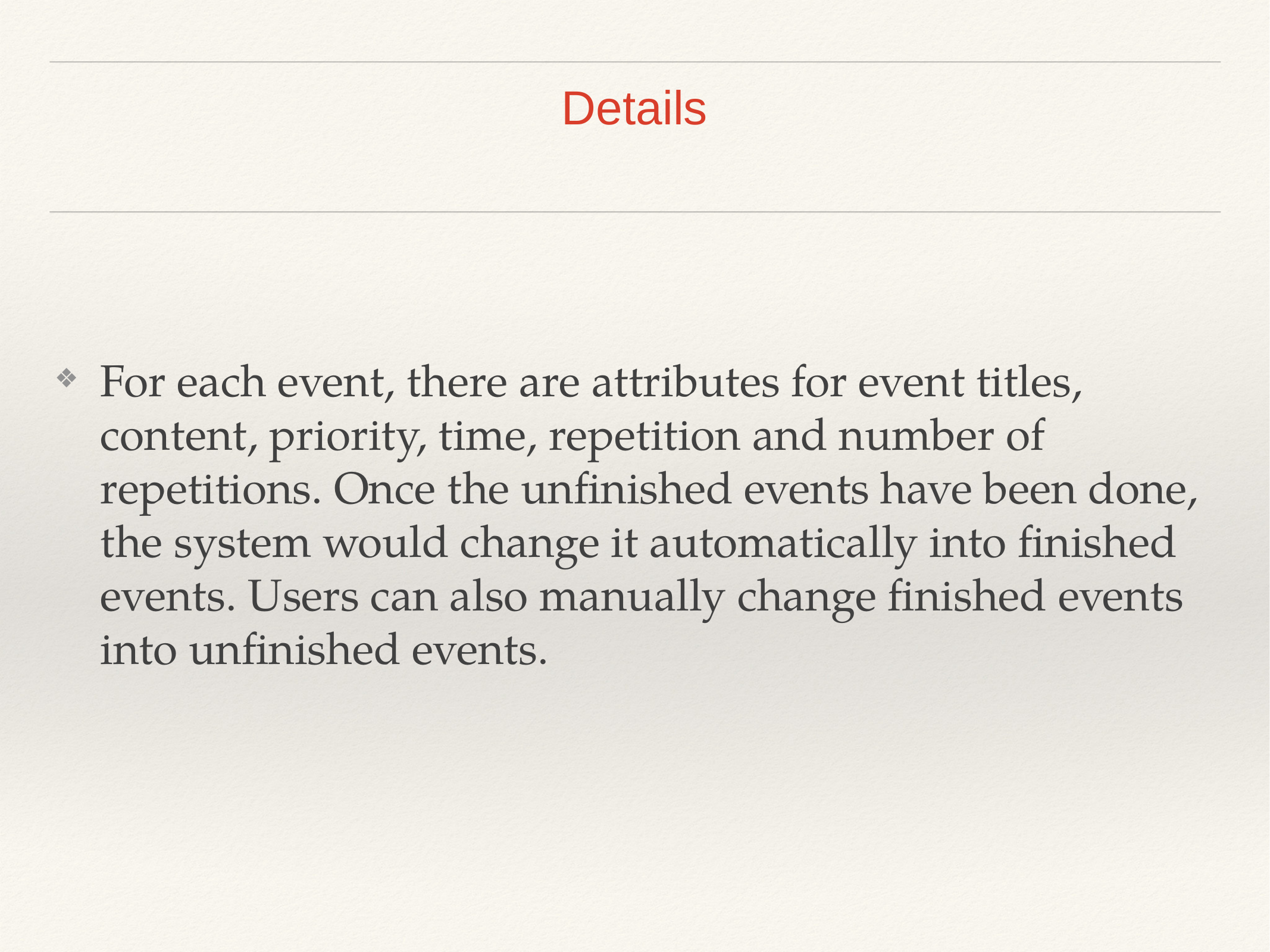

# Details
For each event, there are attributes for event titles, content, priority, time, repetition and number of repetitions. Once the unfinished events have been done, the system would change it automatically into finished events. Users can also manually change finished events into unfinished events.